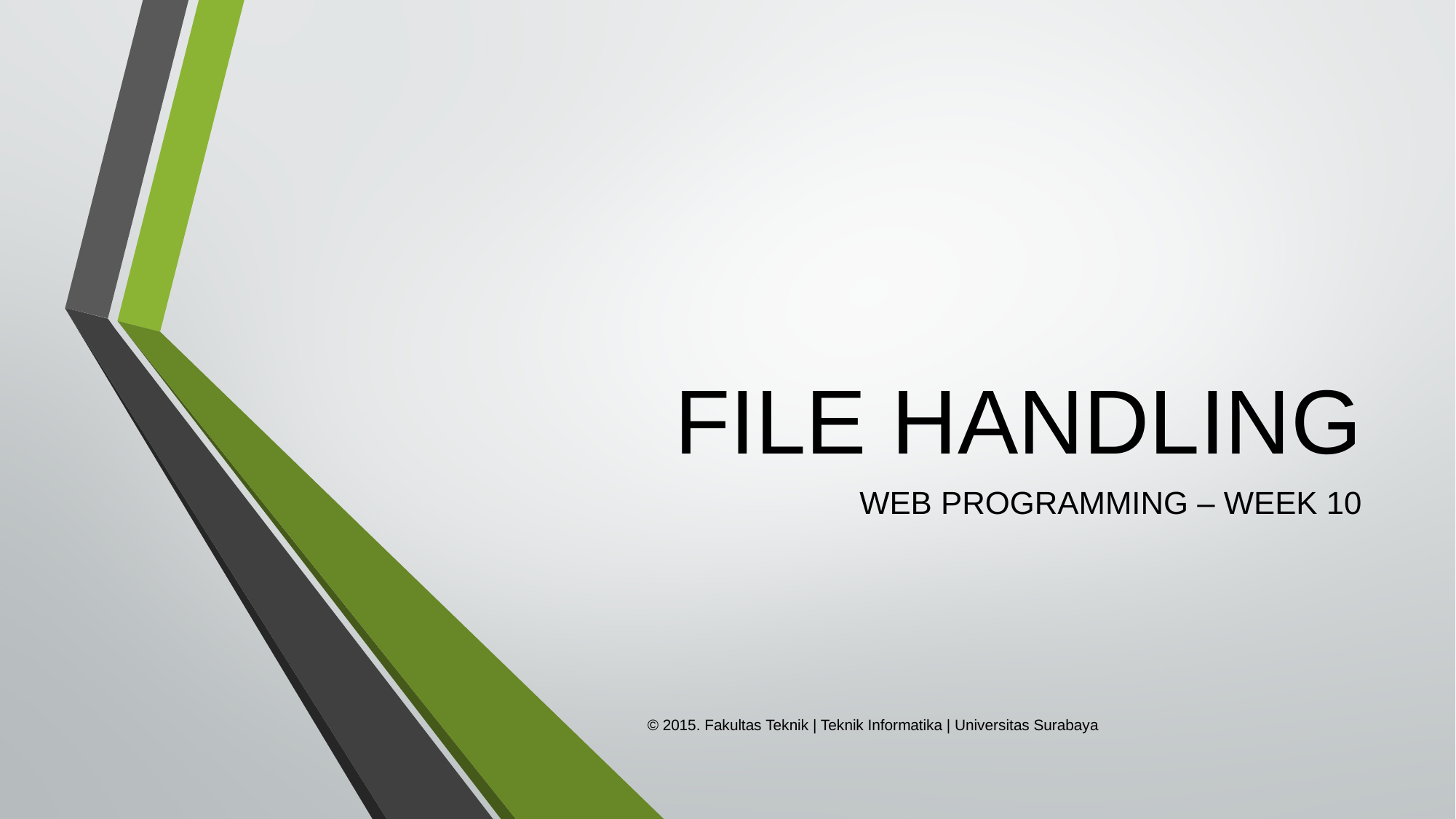

# FILE HANDLING
WEB PROGRAMMING – WEEK 10
© 2015. Fakultas Teknik | Teknik Informatika | Universitas Surabaya